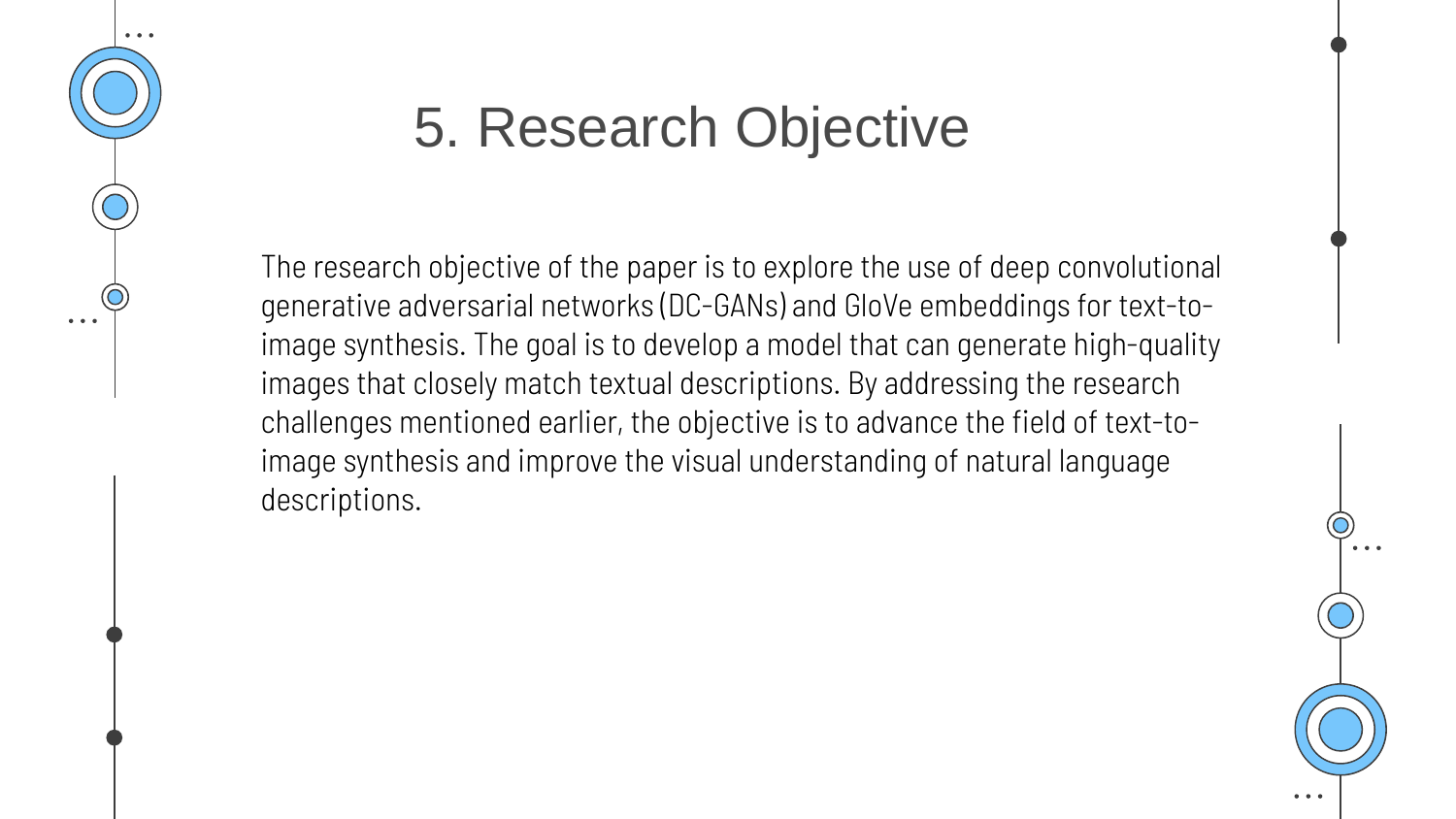

# 5. Research Objective
The research objective of the paper is to explore the use of deep convolutional generative adversarial networks (DC-GANs) and GloVe embeddings for text-to-image synthesis. The goal is to develop a model that can generate high-quality images that closely match textual descriptions. By addressing the research challenges mentioned earlier, the objective is to advance the field of text-to-image synthesis and improve the visual understanding of natural language descriptions.